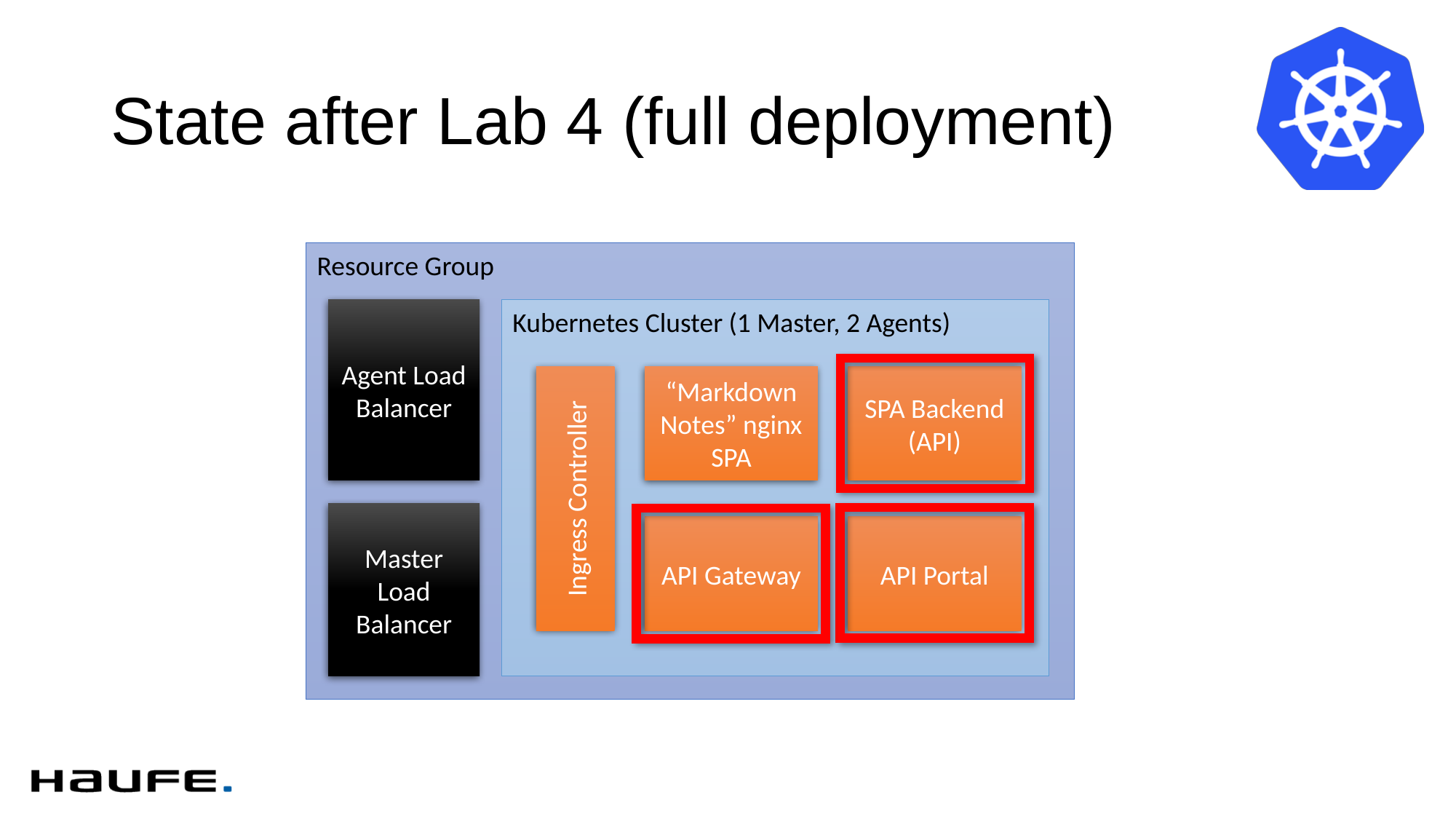

# State after Lab 4 (full deployment)
Resource Group
Agent Load Balancer
Kubernetes Cluster (1 Master, 2 Agents)

Ingress Controller
“Markdown Notes” nginx SPA
SPA Backend (API)
Master
Load Balancer

API Portal
API Gateway